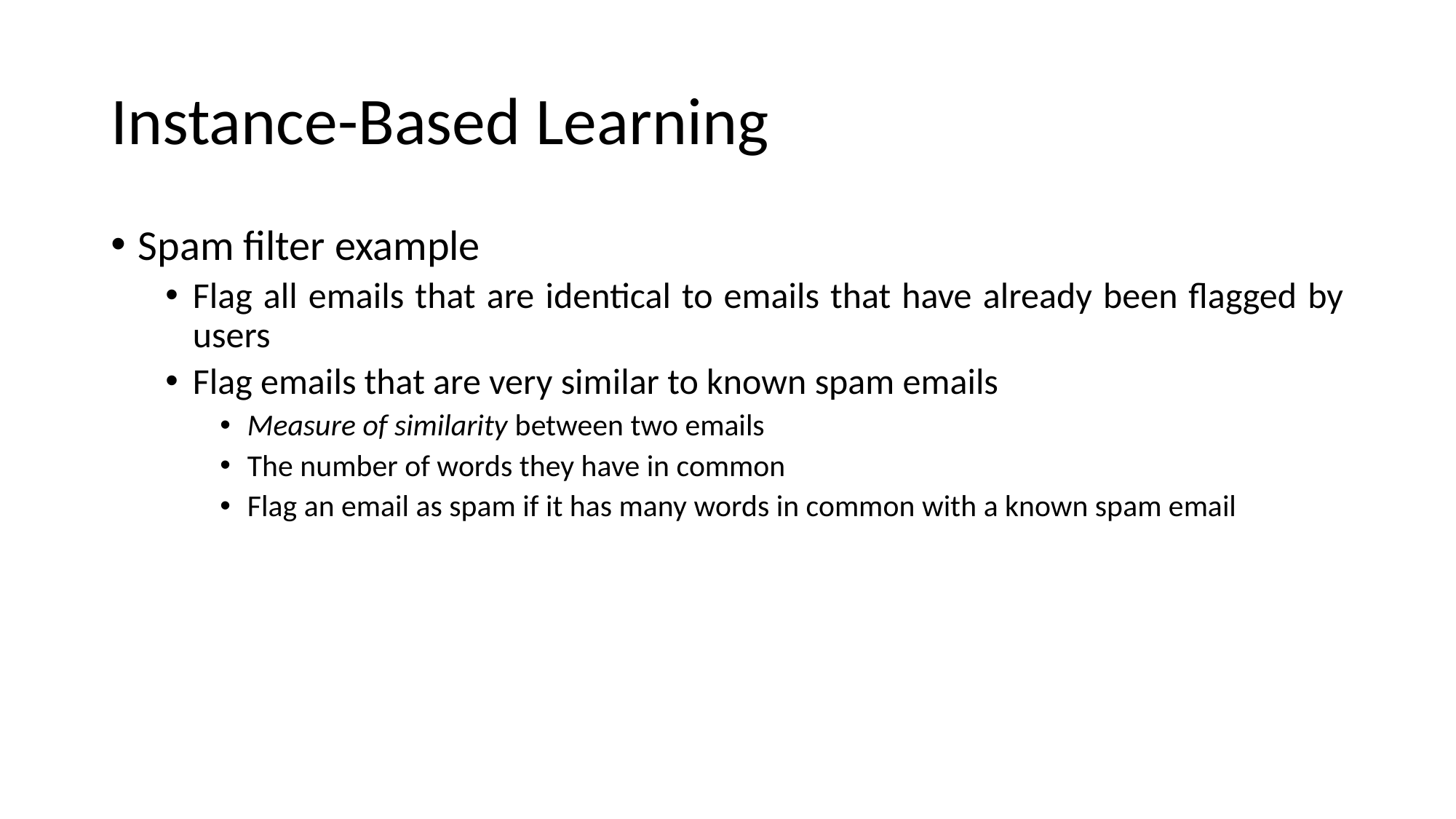

# Instance-Based Learning
Spam filter example
Flag all emails that are identical to emails that have already been flagged by users
Flag emails that are very similar to known spam emails
Measure of similarity between two emails
The number of words they have in common
Flag an email as spam if it has many words in common with a known spam email